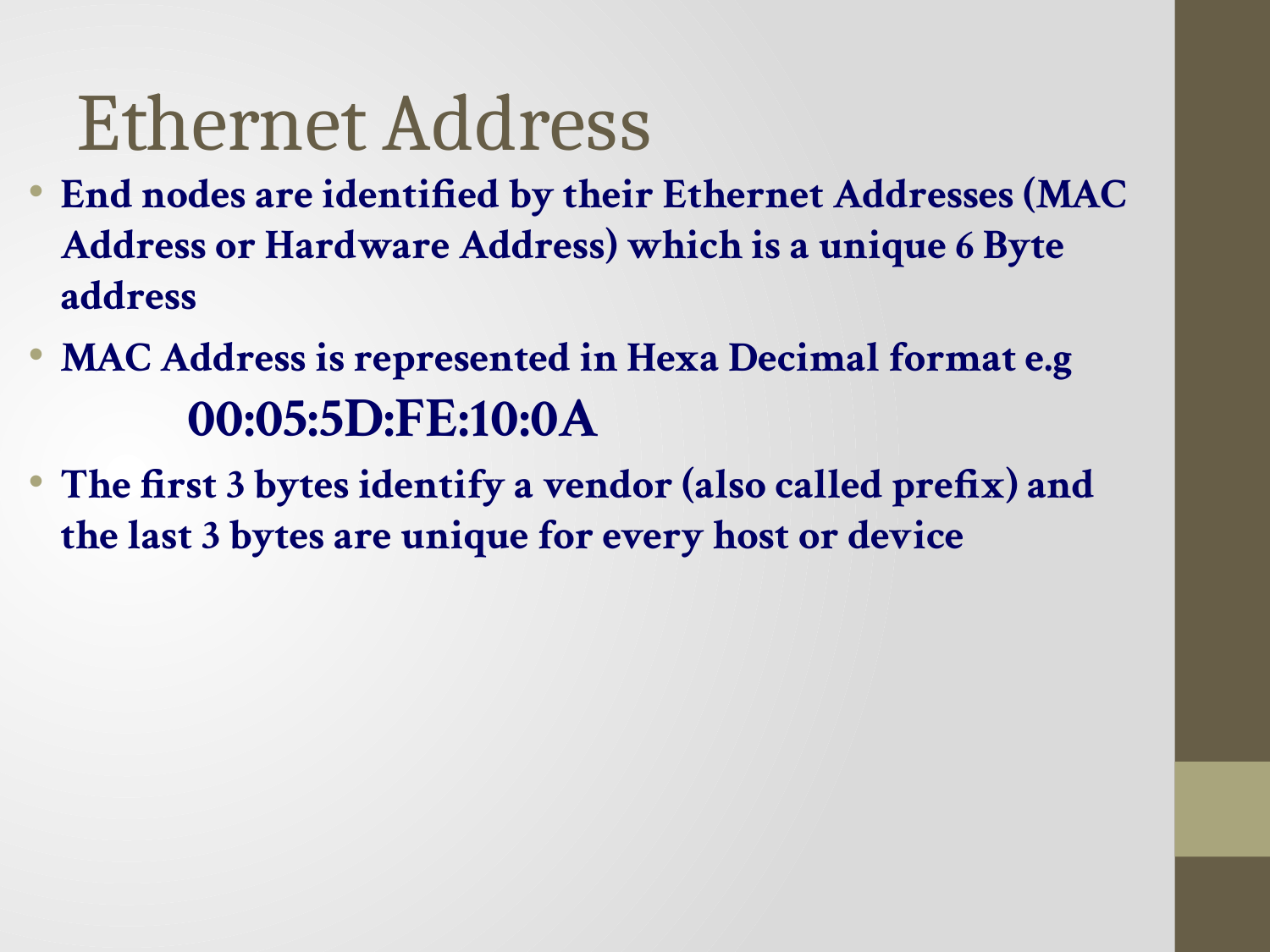

# Ethernet Address
End nodes are identified by their Ethernet Addresses (MAC Address or Hardware Address) which is a unique 6 Byte address
MAC Address is represented in Hexa Decimal format e.g     	00:05:5D:FE:10:0A
The first 3 bytes identify a vendor (also called prefix) and the last 3 bytes are unique for every host or device